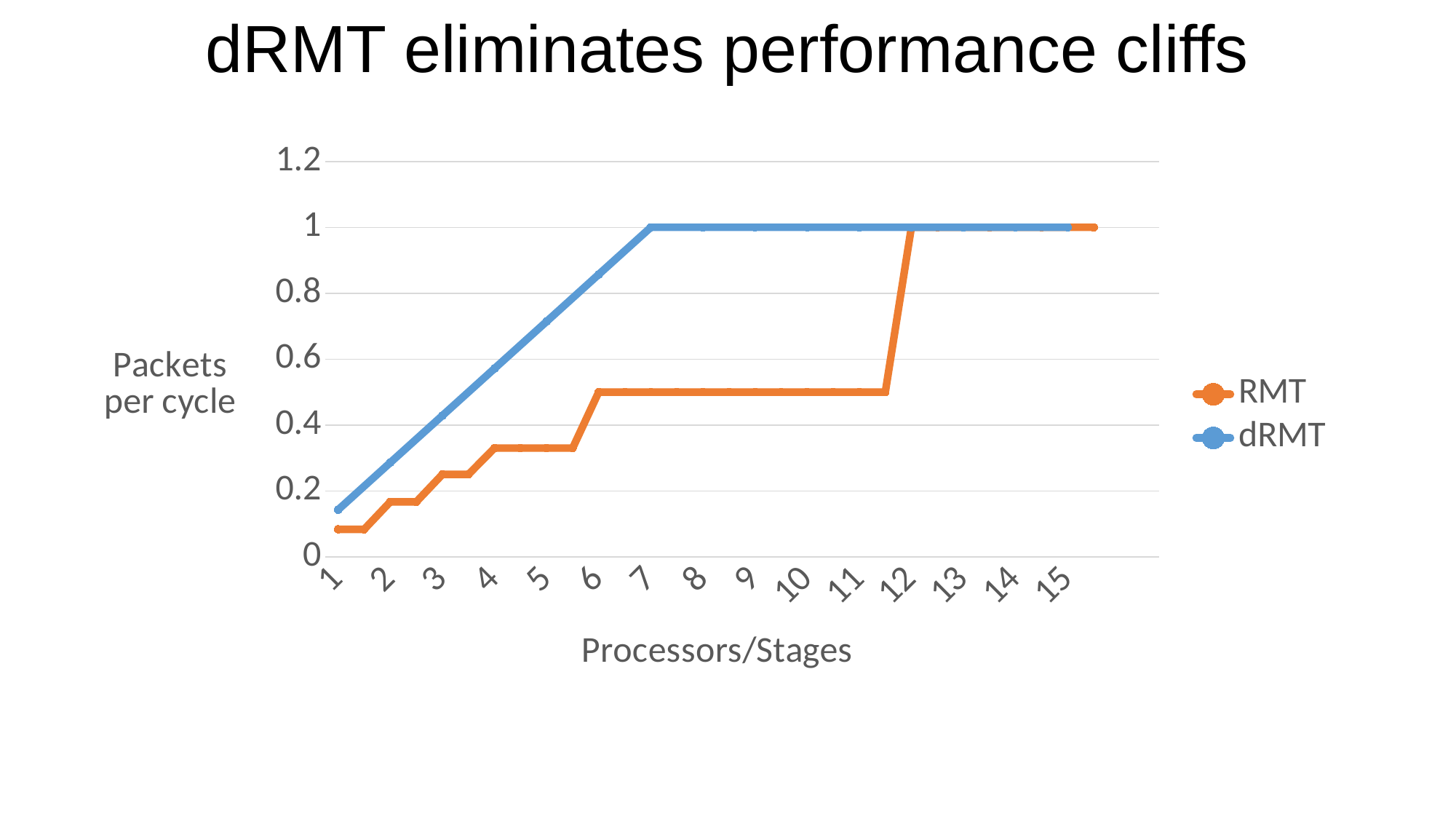

# dRMT eliminates performance cliffs

[unsupported chart]